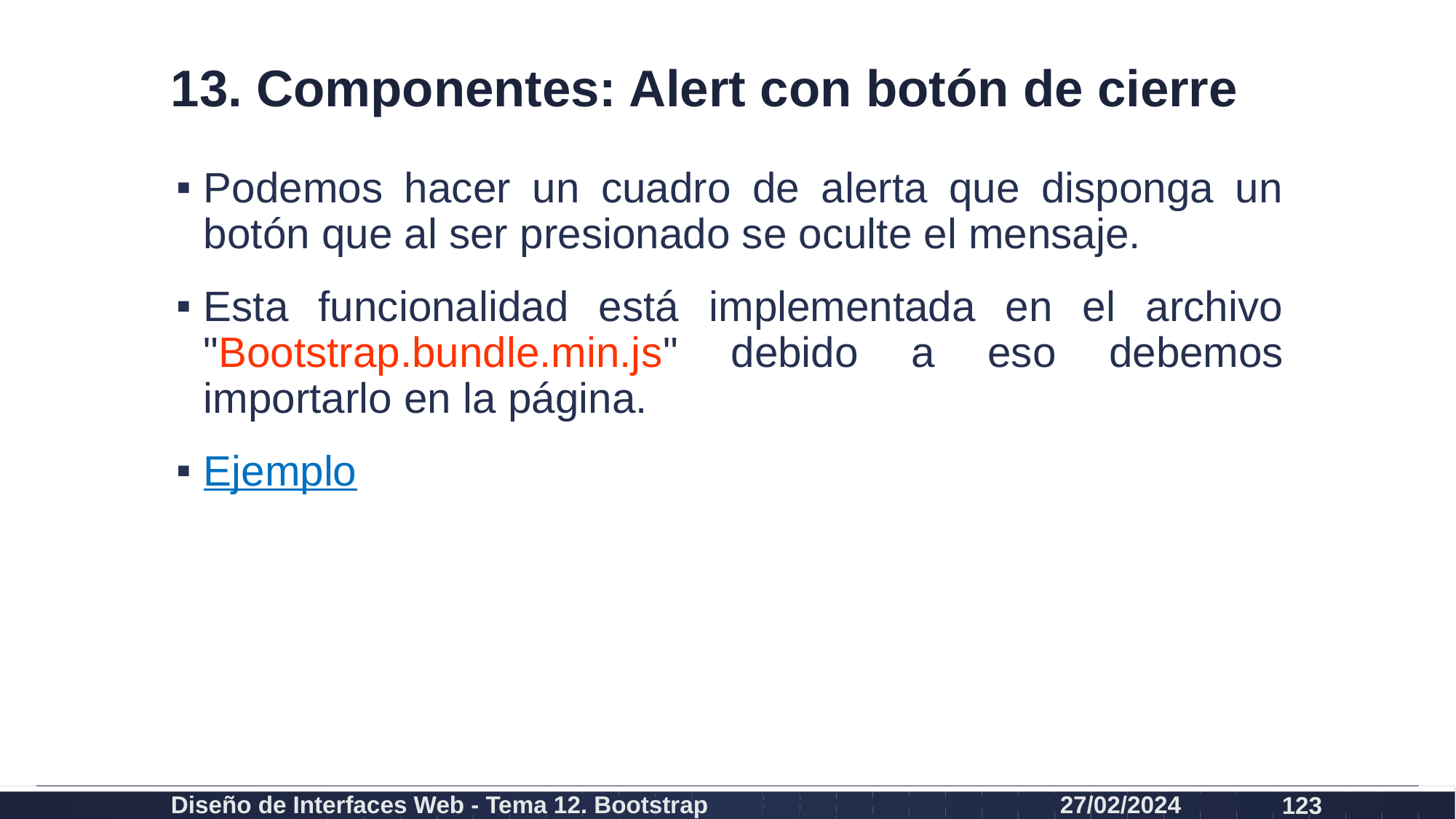

# 13. Componentes: Alert con botón de cierre
Podemos hacer un cuadro de alerta que disponga un botón que al ser presionado se oculte el mensaje.
Esta funcionalidad está implementada en el archivo "Bootstrap.bundle.min.js" debido a eso debemos importarlo en la página.
Ejemplo
Diseño de Interfaces Web - Tema 12. Bootstrap
27/02/2024
123